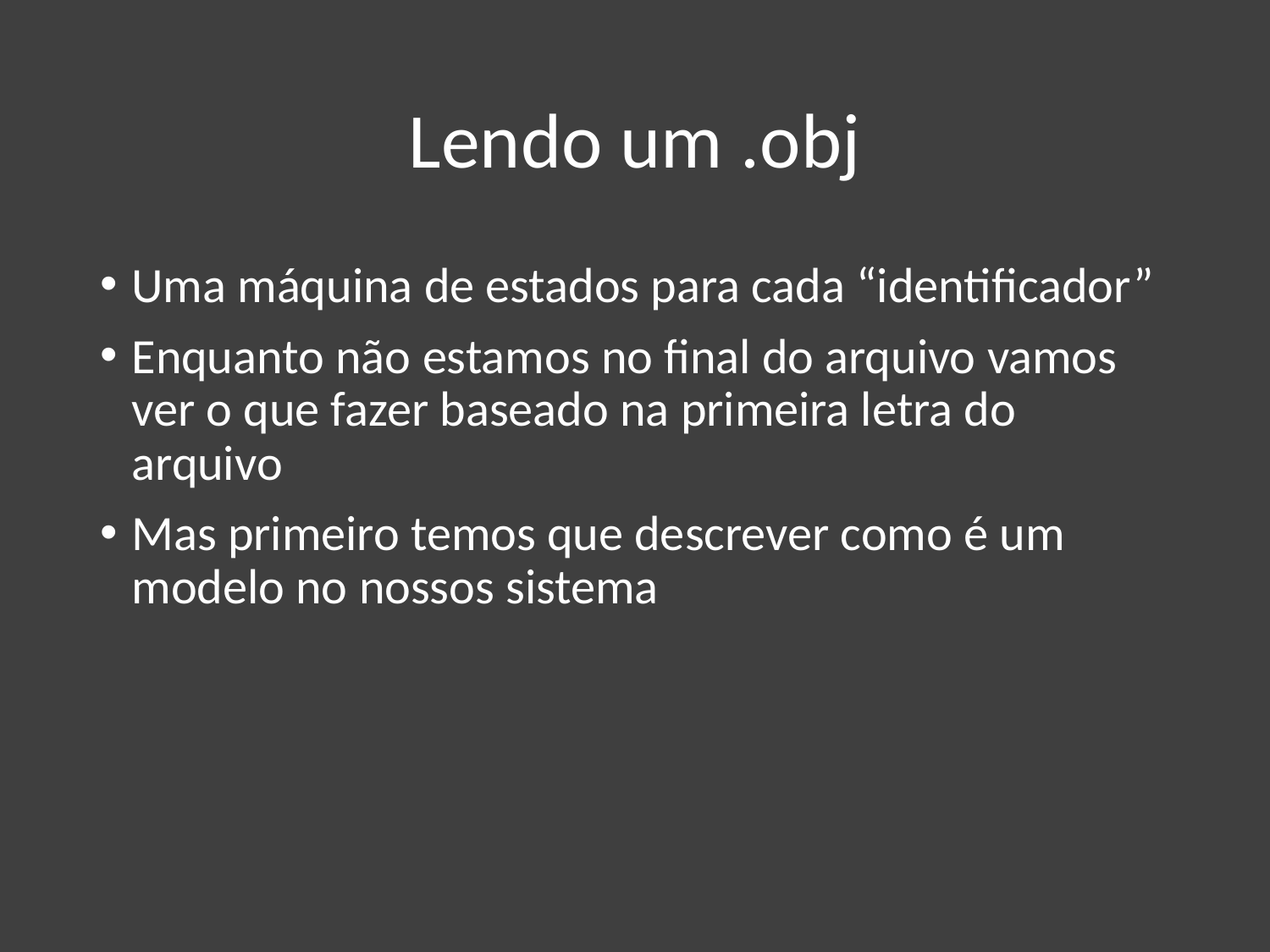

# Lendo um .obj
Uma máquina de estados para cada “identificador”
Enquanto não estamos no final do arquivo vamos ver o que fazer baseado na primeira letra do arquivo
Mas primeiro temos que descrever como é um modelo no nossos sistema